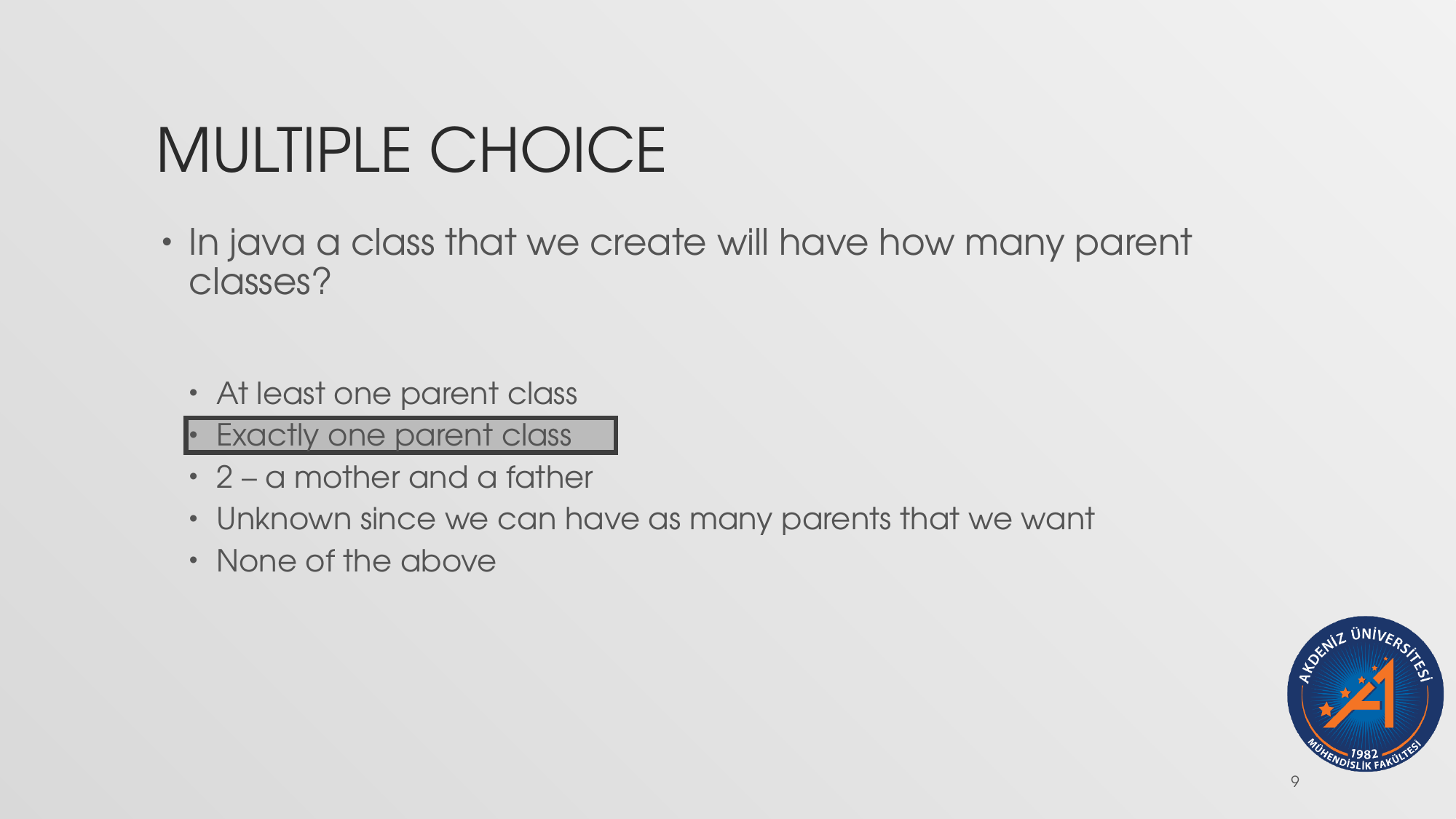

# Multiple choice
In java a class that we create will have how many parent classes?

At least one parent class
Exactly one parent class
2 – a mother and a father
Unknown since we can have as many parents that we want
None of the above

9